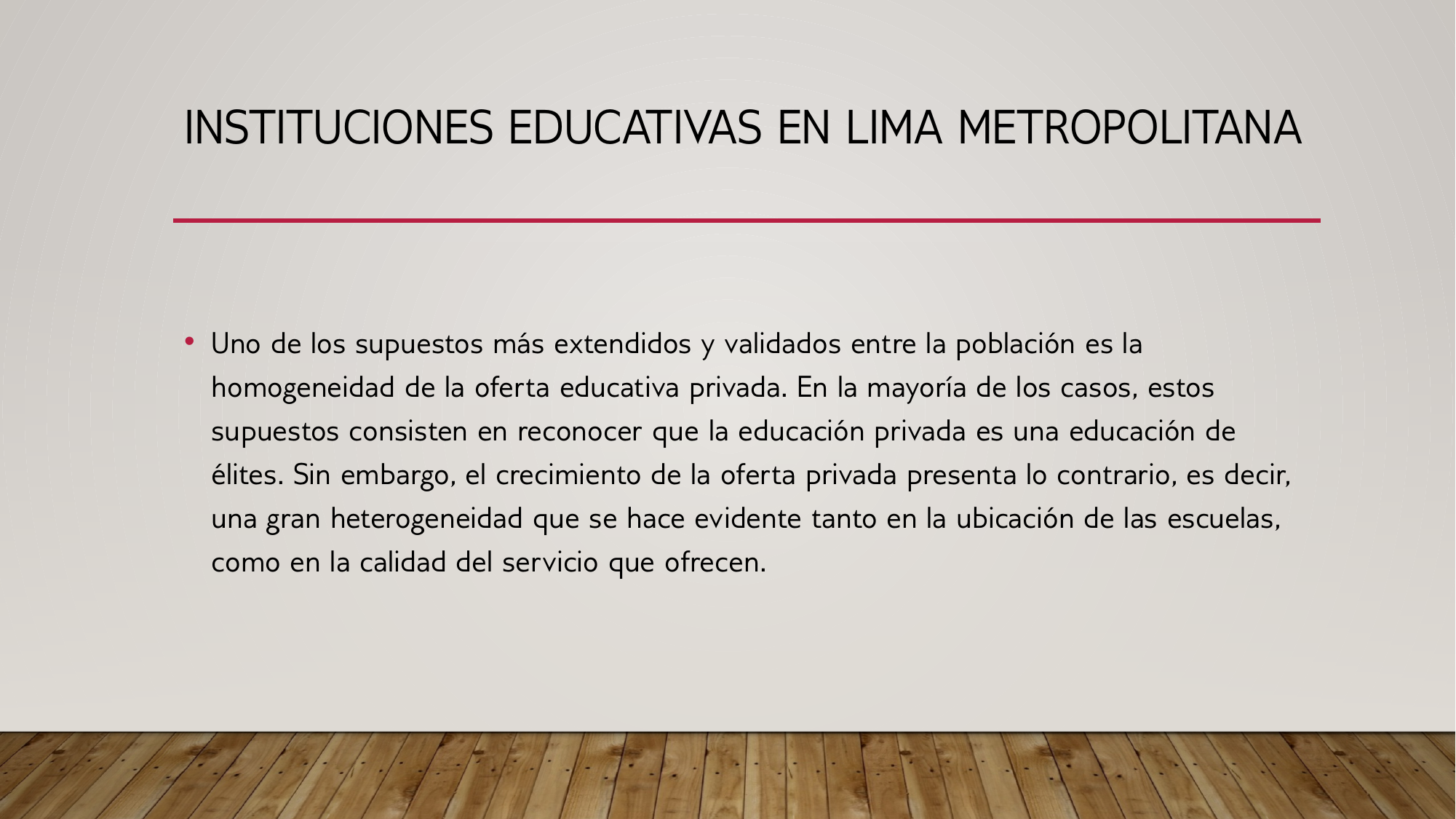

# Instituciones educativas en Lima Metropolitana
Uno de los supuestos más extendidos y validados entre la población es la homogeneidad de la oferta educativa privada. En la mayoría de los casos, estos supuestos consisten en reconocer que la educación privada es una educación de élites. Sin embargo, el crecimiento de la oferta privada presenta lo contrario, es decir, una gran heterogeneidad que se hace evidente tanto en la ubicación de las escuelas, como en la calidad del servicio que ofrecen.